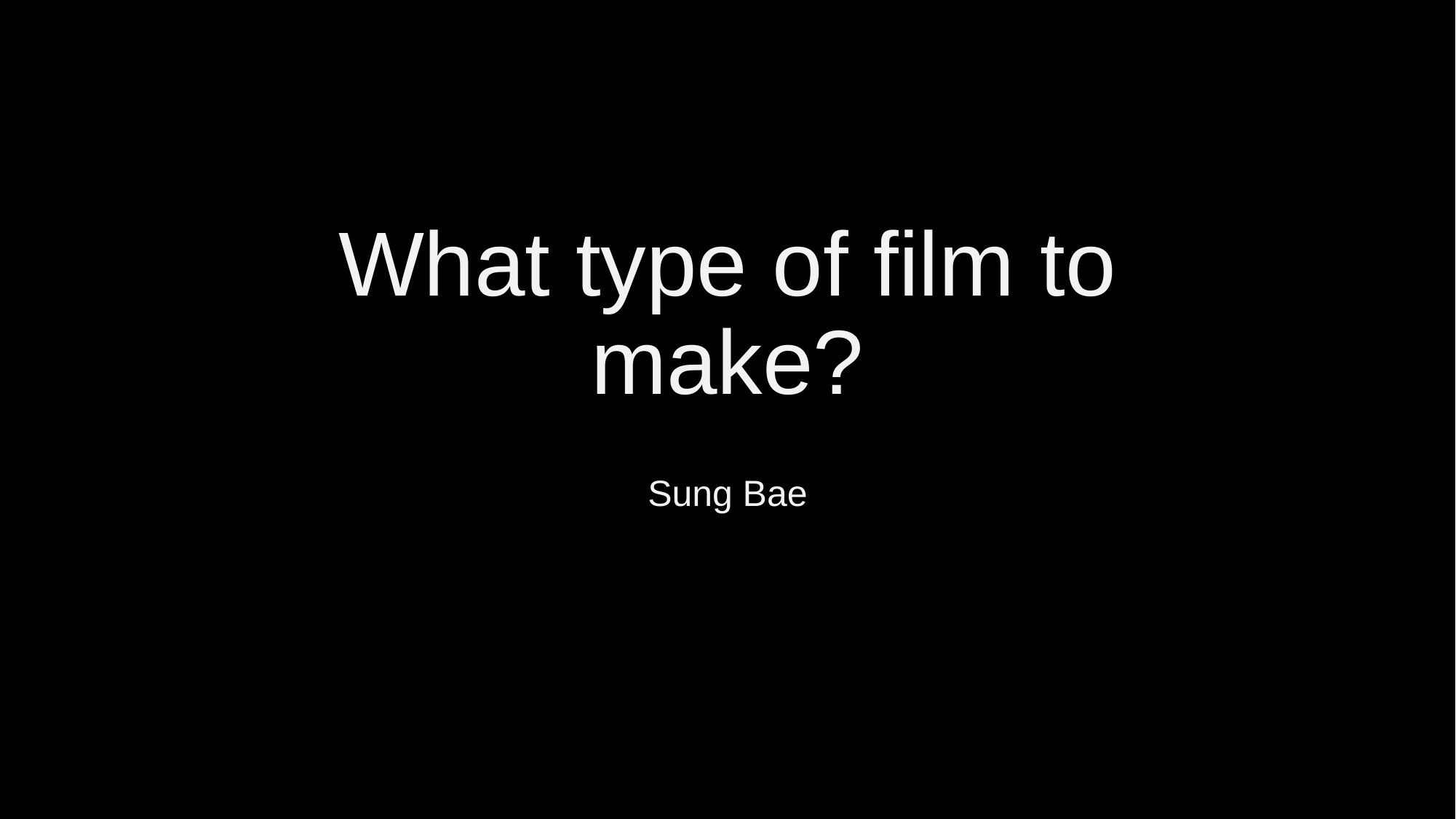

# What type of film to make?
Sung Bae